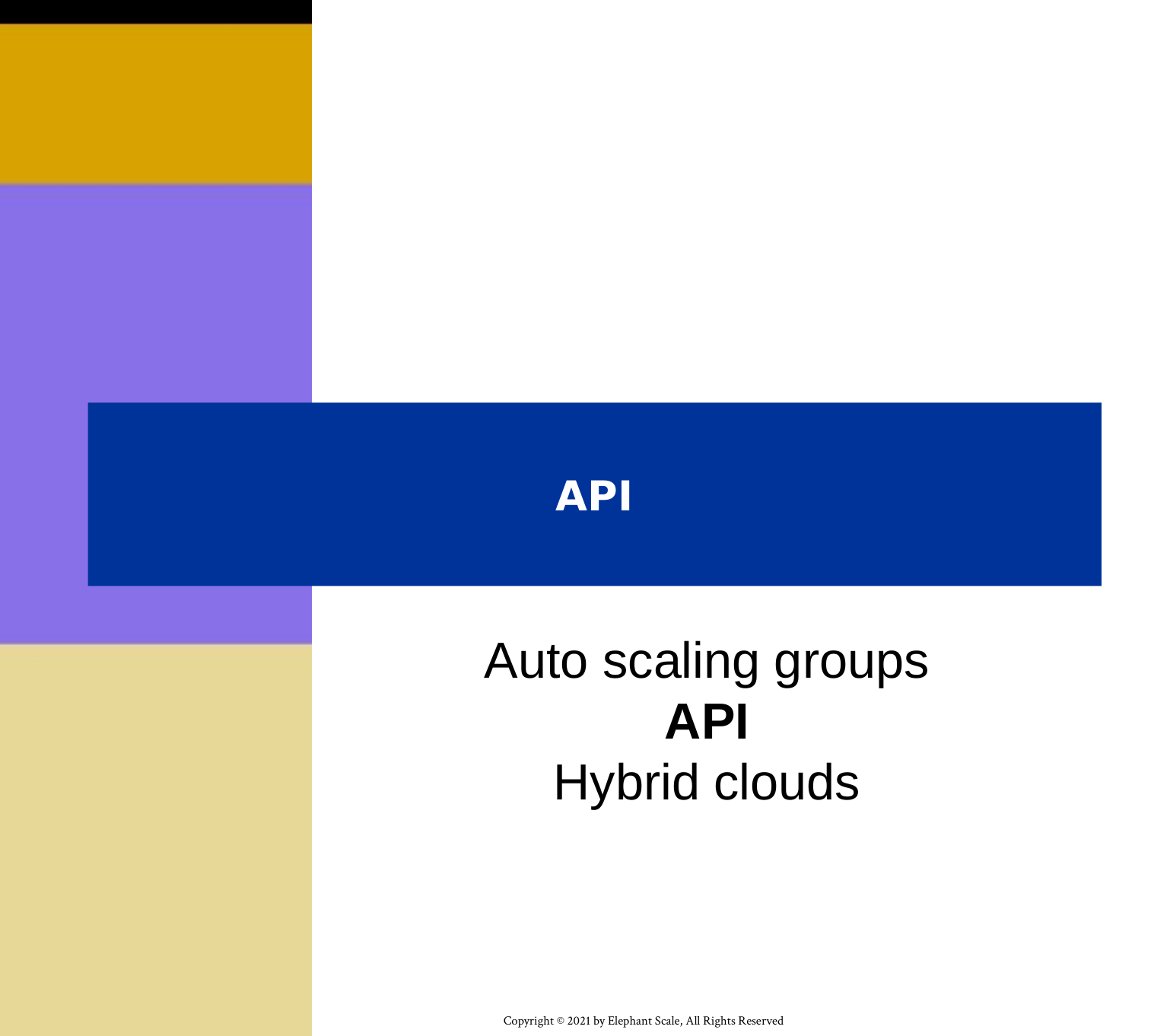

# API
Auto scaling groups
API
Hybrid clouds

Copyright © 2021 by Elephant Scale, All Rights Reserved